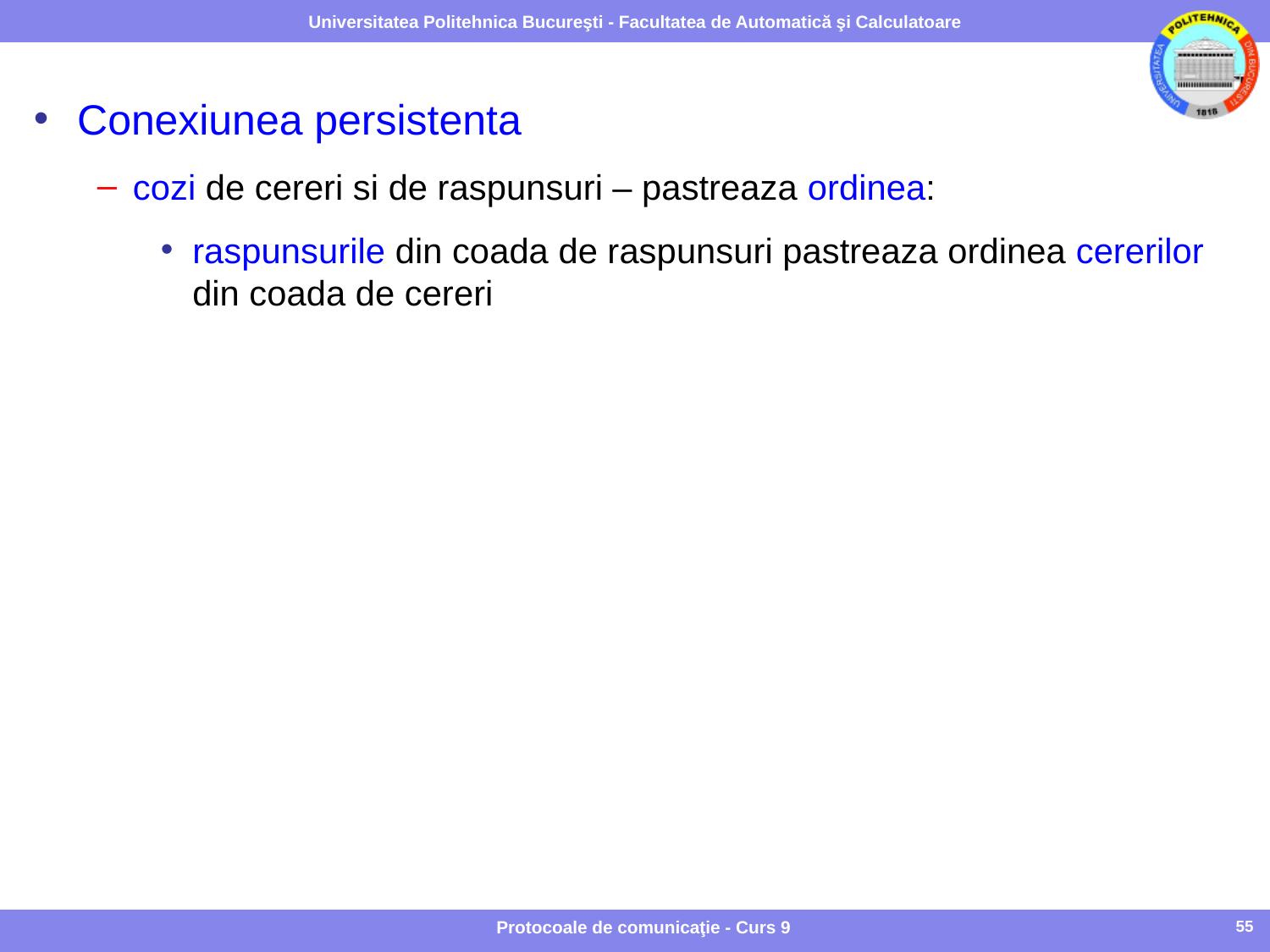

Conexiunea persistenta
cozi de cereri si de raspunsuri – pastreaza ordinea:
raspunsurile din coada de raspunsuri pastreaza ordinea cererilor din coada de cereri
Protocoale de comunicaţie - Curs 9
55